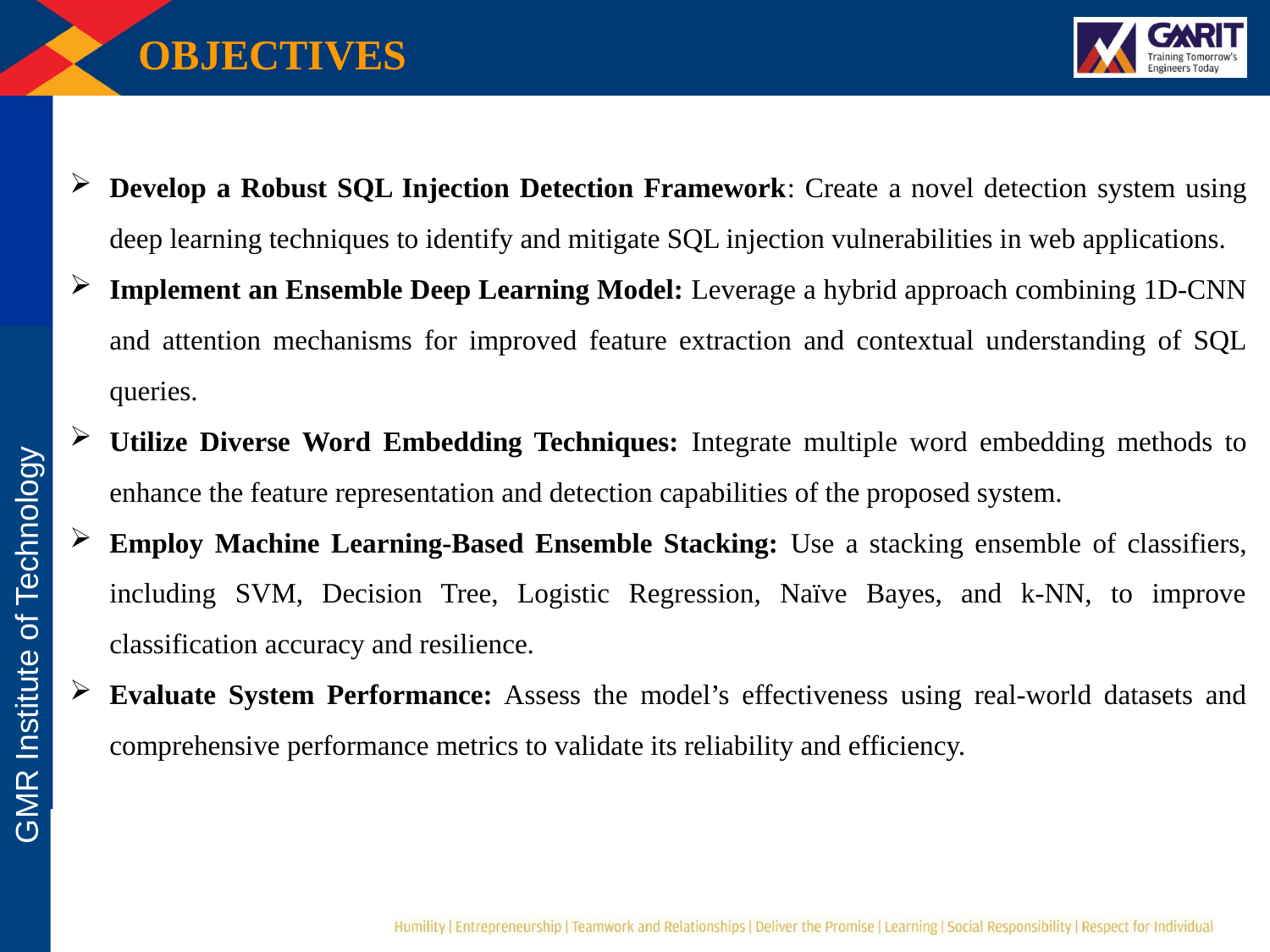

Develop a Robust SQL Injection Detection Framework: Create a novel detection system using deep learning techniques to identify and mitigate SQL injection vulnerabilities in web applications.
Implement an Ensemble Deep Learning Model: Leverage a hybrid approach combining 1D-CNN and attention mechanisms for improved feature extraction and contextual understanding of SQL queries.
Utilize Diverse Word Embedding Techniques: Integrate multiple word embedding methods to enhance the feature representation and detection capabilities of the proposed system.
Employ Machine Learning-Based Ensemble Stacking: Use a stacking ensemble of classifiers, including SVM, Decision Tree, Logistic Regression, Naïve Bayes, and k-NN, to improve classification accuracy and resilience.
Evaluate System Performance: Assess the model’s effectiveness using real-world datasets and comprehensive performance metrics to validate its reliability and efficiency.
OBJECTIVES